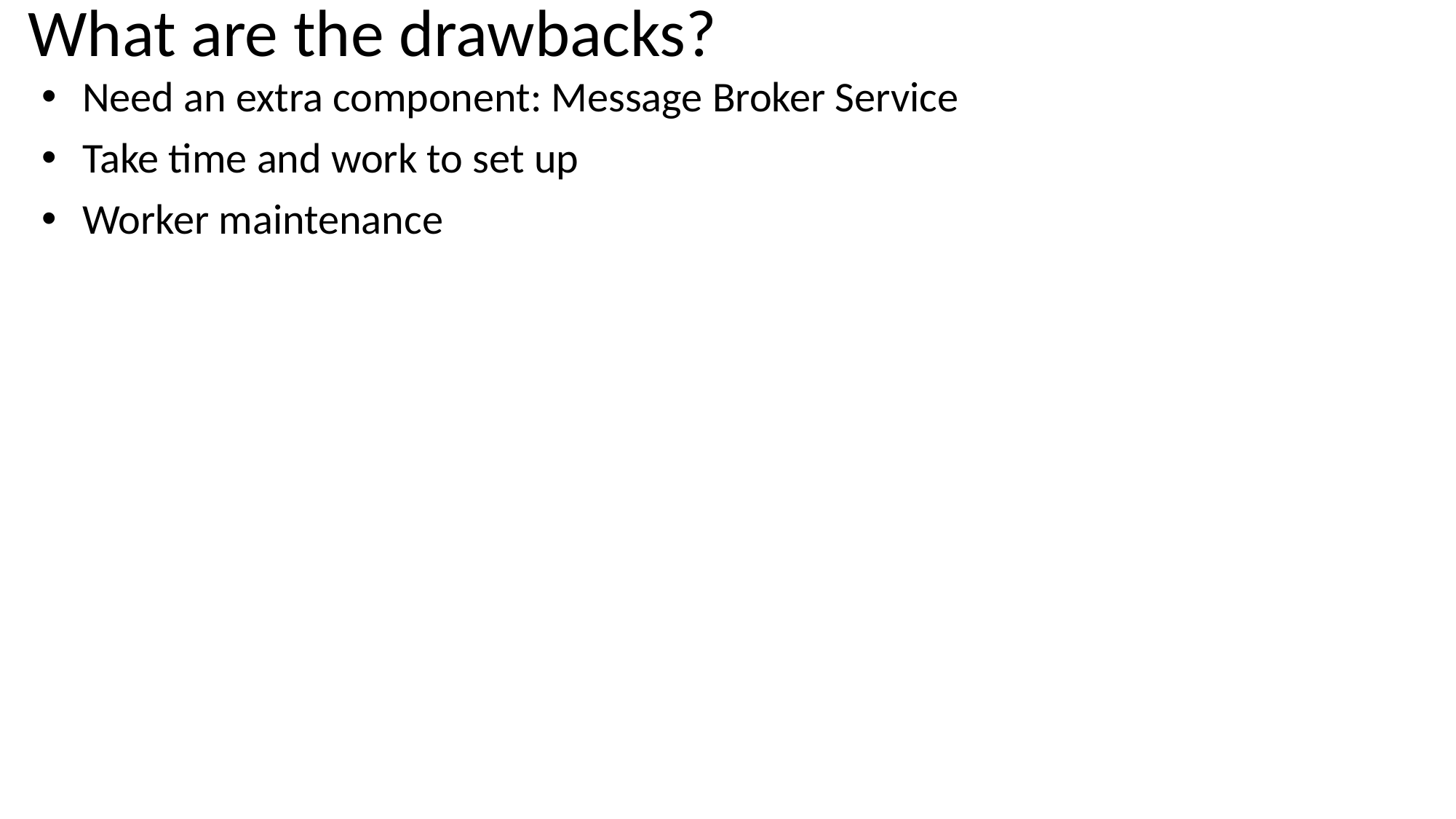

# What are the drawbacks?
Need an extra component: Message Broker Service
Take time and work to set up
Worker maintenance